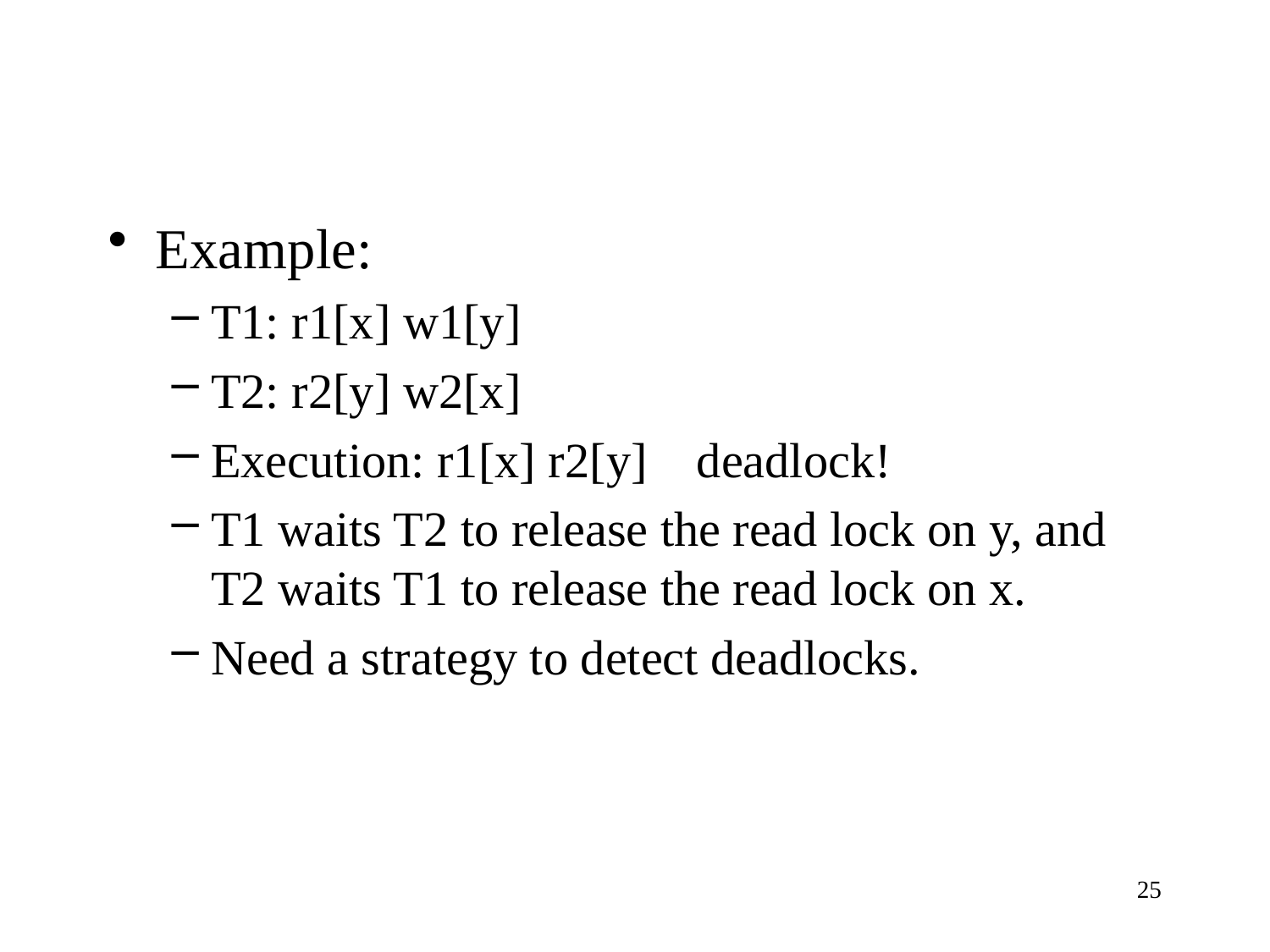

Example:
T1: r1[x] w1[y]
T2: r2[y] w2[x]
Execution: r1[x] r2[y]    deadlock!
T1 waits T2 to release the read lock on y, and T2 waits T1 to release the read lock on x.
Need a strategy to detect deadlocks.
25